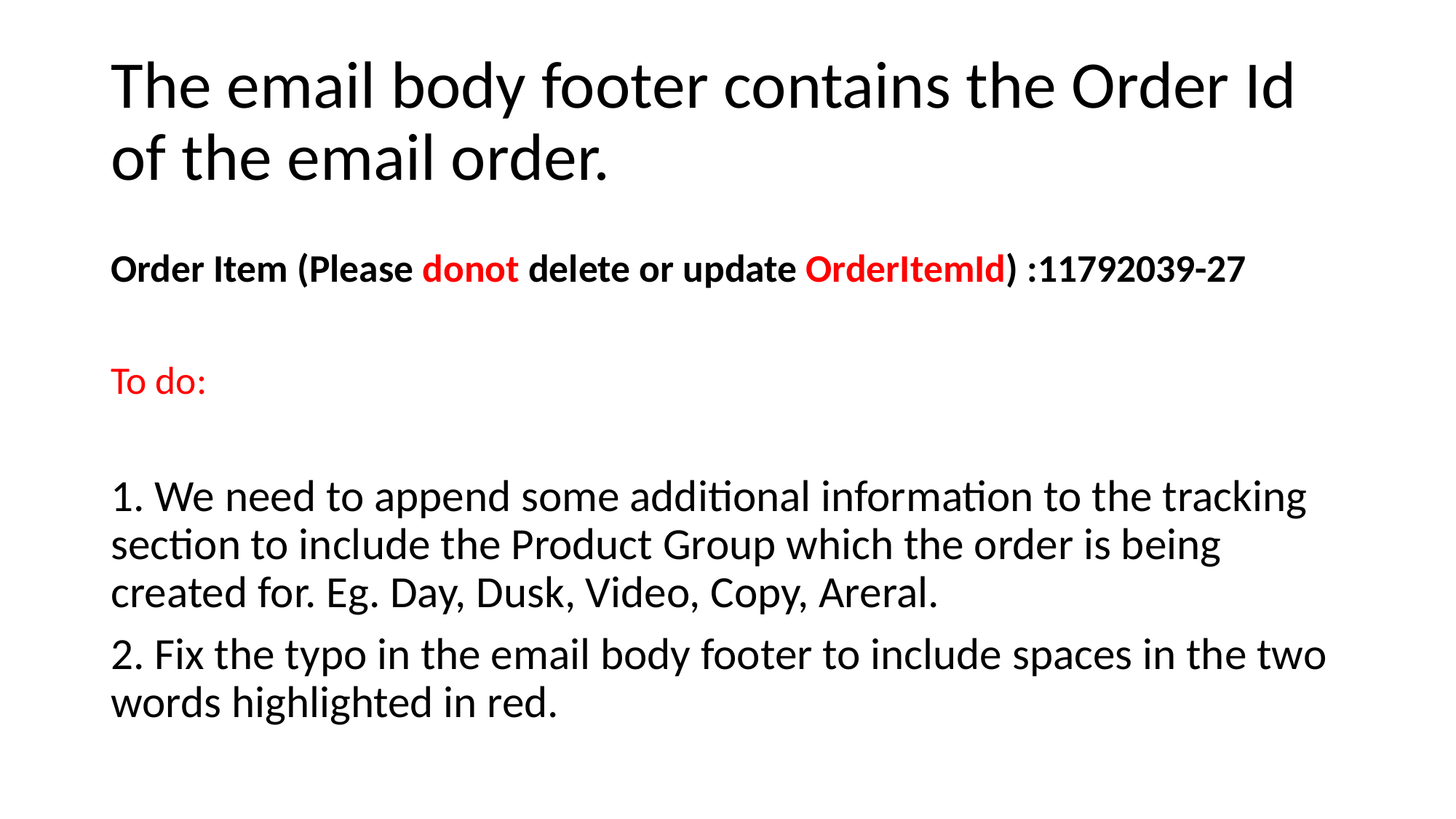

# The email body footer contains the Order Id of the email order.
Order Item (Please donot delete or update OrderItemId) :11792039-27

To do:

1. We need to append some additional information to the tracking section to include the Product Group which the order is being created for. Eg. Day, Dusk, Video, Copy, Areral.
2. Fix the typo in the email body footer to include spaces in the two words highlighted in red.